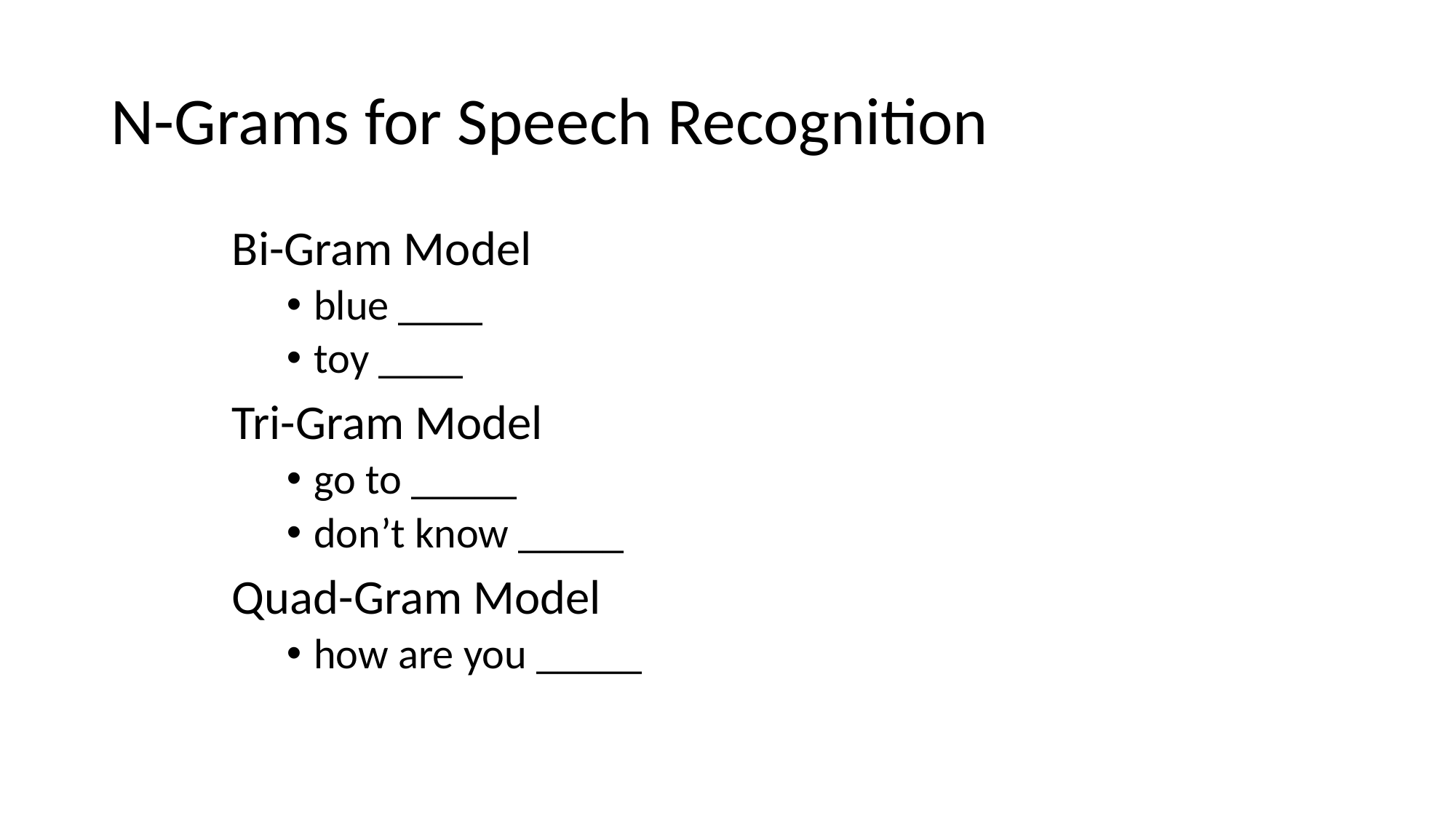

# N-Grams for Speech Recognition
Bi-Gram Model
blue ____
toy ____
Tri-Gram Model
go to _____
don’t know _____
Quad-Gram Model
how are you _____